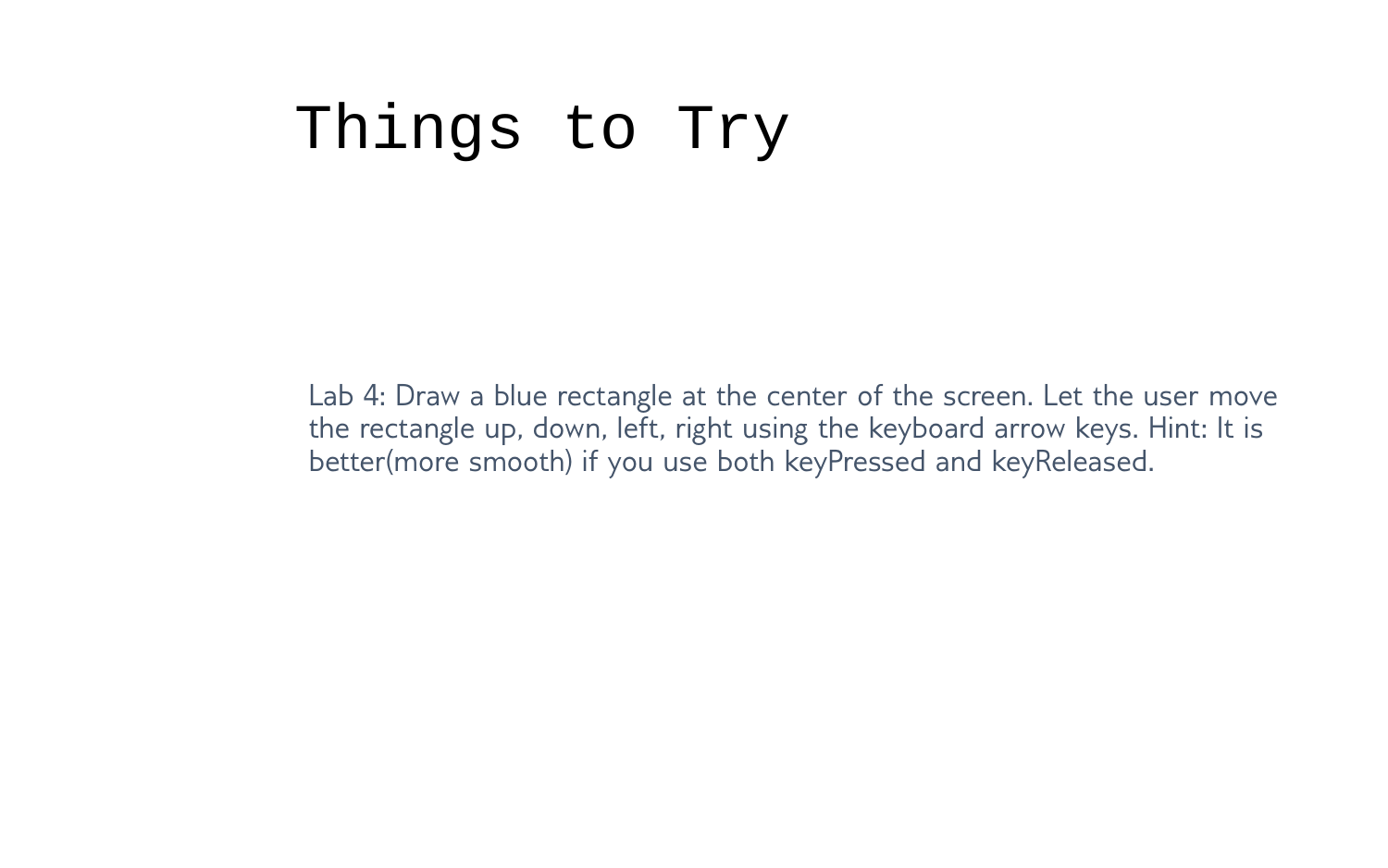

Things to Try

Lab 4: Draw a blue rectangle at the center of the screen. Let the user move the rectangle up, down, left, right using the keyboard arrow keys. Hint: It is better(more smooth) if you use both keyPressed and keyReleased.